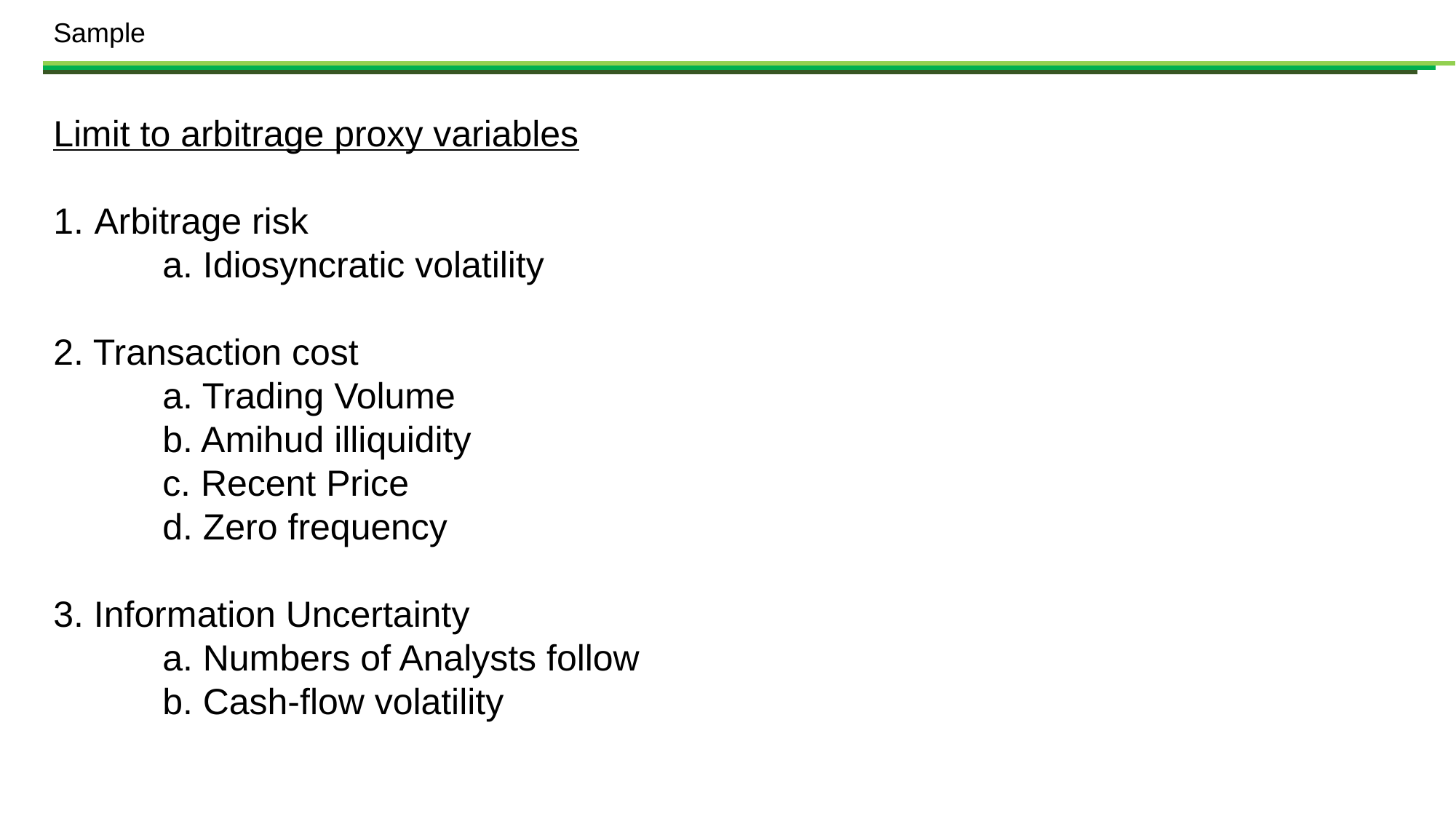

Sample
Limit to arbitrage proxy variables

Arbitrage risk
	a. Idiosyncratic volatility

2. Transaction cost
	a. Trading Volume
	b. Amihud illiquidity
	c. Recent Price
	d. Zero frequency

3. Information Uncertainty
	a. Numbers of Analysts follow
	b. Cash-flow volatility